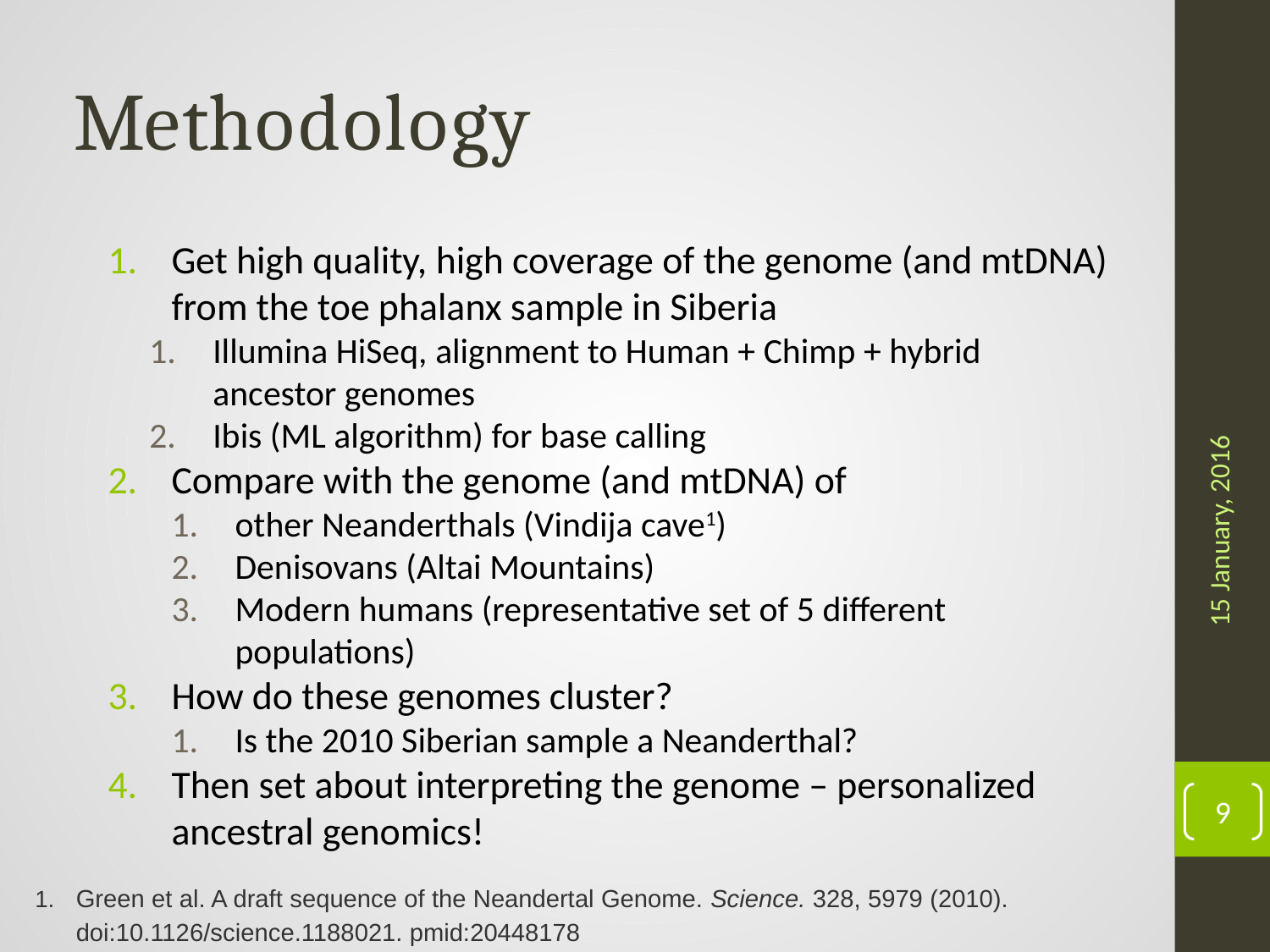

# Methodology
Get high quality, high coverage of the genome (and mtDNA) from the toe phalanx sample in Siberia
Illumina HiSeq, alignment to Human + Chimp + hybrid ancestor genomes
Ibis (ML algorithm) for base calling
Compare with the genome (and mtDNA) of
other Neanderthals (Vindija cave1)
Denisovans (Altai Mountains)
Modern humans (representative set of 5 different populations)
How do these genomes cluster?
Is the 2010 Siberian sample a Neanderthal?
Then set about interpreting the genome – personalized ancestral genomics!

15 January, 2016
9
Green et al. A draft sequence of the Neandertal Genome. Science. 328, 5979 (2010). doi:10.1126/science.1188021. pmid:20448178